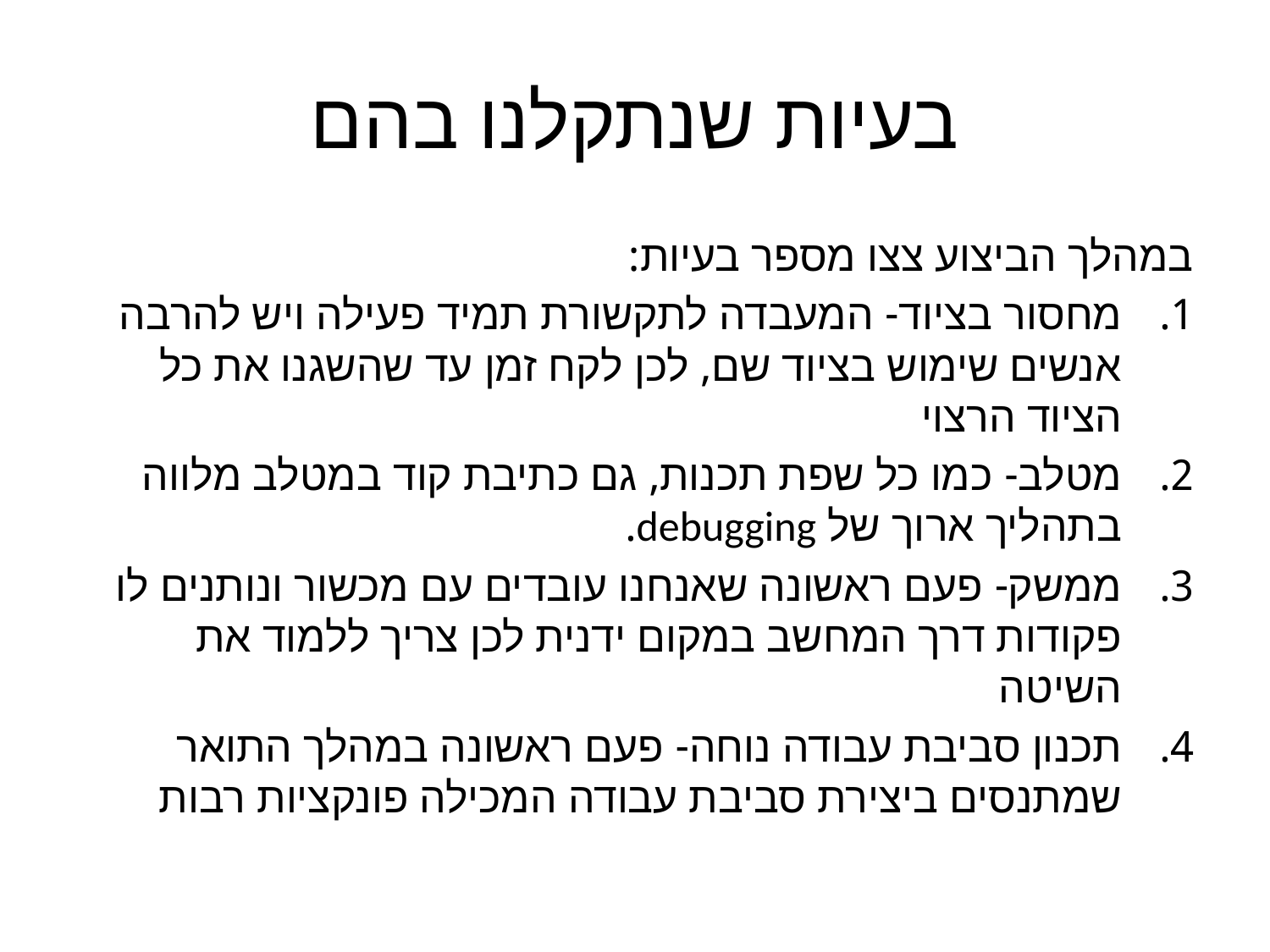

# בעיות שנתקלנו בהם
במהלך הביצוע צצו מספר בעיות:
מחסור בציוד- המעבדה לתקשורת תמיד פעילה ויש להרבה אנשים שימוש בציוד שם, לכן לקח זמן עד שהשגנו את כל הציוד הרצוי
מטלב- כמו כל שפת תכנות, גם כתיבת קוד במטלב מלווה בתהליך ארוך של debugging.
ממשק- פעם ראשונה שאנחנו עובדים עם מכשור ונותנים לו פקודות דרך המחשב במקום ידנית לכן צריך ללמוד את השיטה
תכנון סביבת עבודה נוחה- פעם ראשונה במהלך התואר שמתנסים ביצירת סביבת עבודה המכילה פונקציות רבות